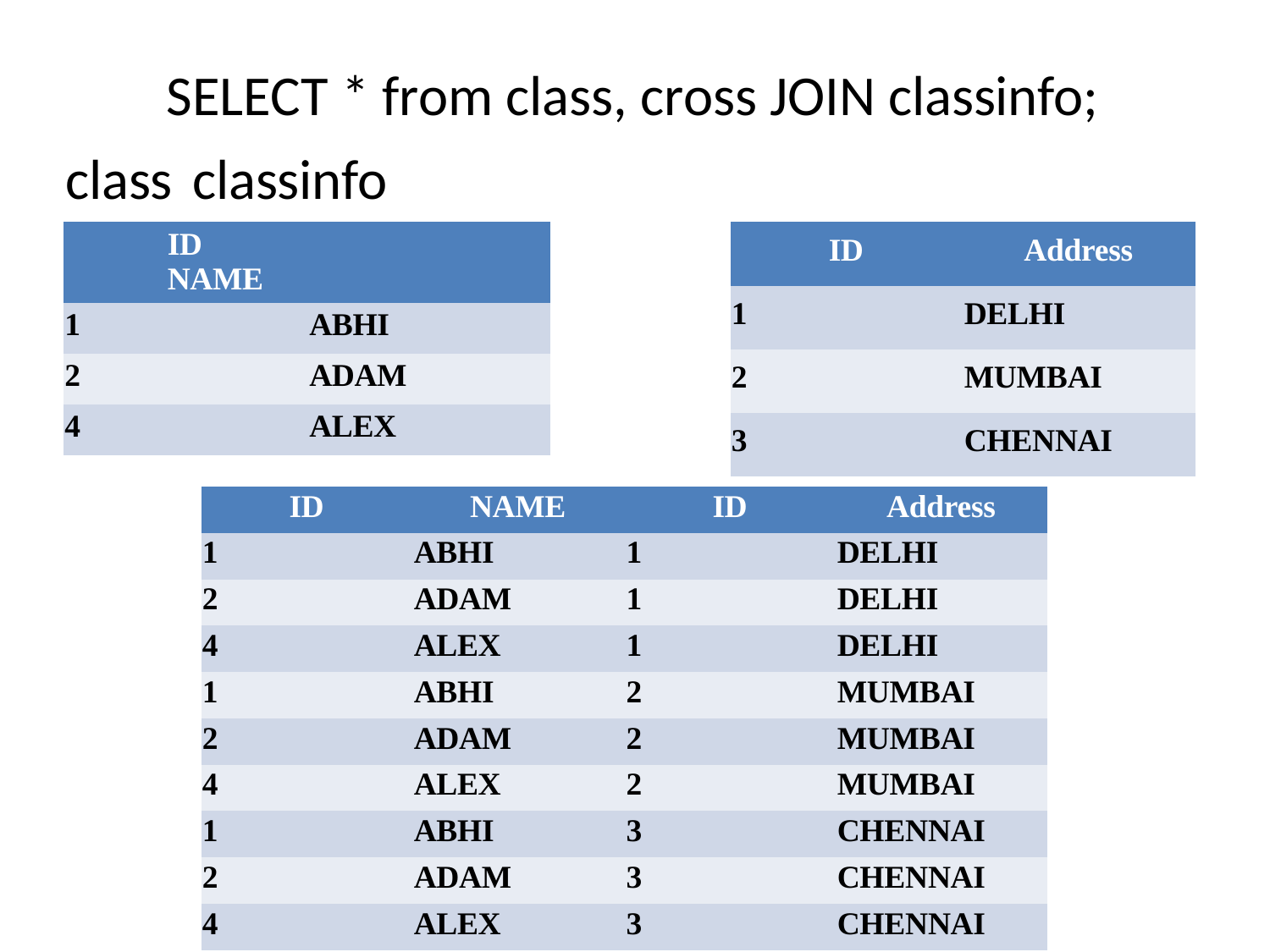

# SELECT * from class, cross JOIN classinfo; class	classinfo
| ID NAME |
| --- |
| 1 ABHI |
| 2 ADAM |
| 4 ALEX |
|  | ID | Address |
| --- | --- | --- |
| 1 | DELHI |  |
| 2 | MUMBAI |  |
| 3 | CHENNAI |  |
|  | ID | NAME |  | ID | Address |
| --- | --- | --- | --- | --- | --- |
| 1 |  | ABHI | 1 |  | DELHI |
| 2 |  | ADAM | 1 |  | DELHI |
| 4 |  | ALEX | 1 |  | DELHI |
| 1 |  | ABHI | 2 |  | MUMBAI |
| 2 |  | ADAM | 2 |  | MUMBAI |
| 4 |  | ALEX | 2 |  | MUMBAI |
| 1 |  | ABHI | 3 |  | CHENNAI |
| 2 |  | ADAM | 3 |  | CHENNAI |
| 4 |  | ALEX | 3 |  | CHENNAI |